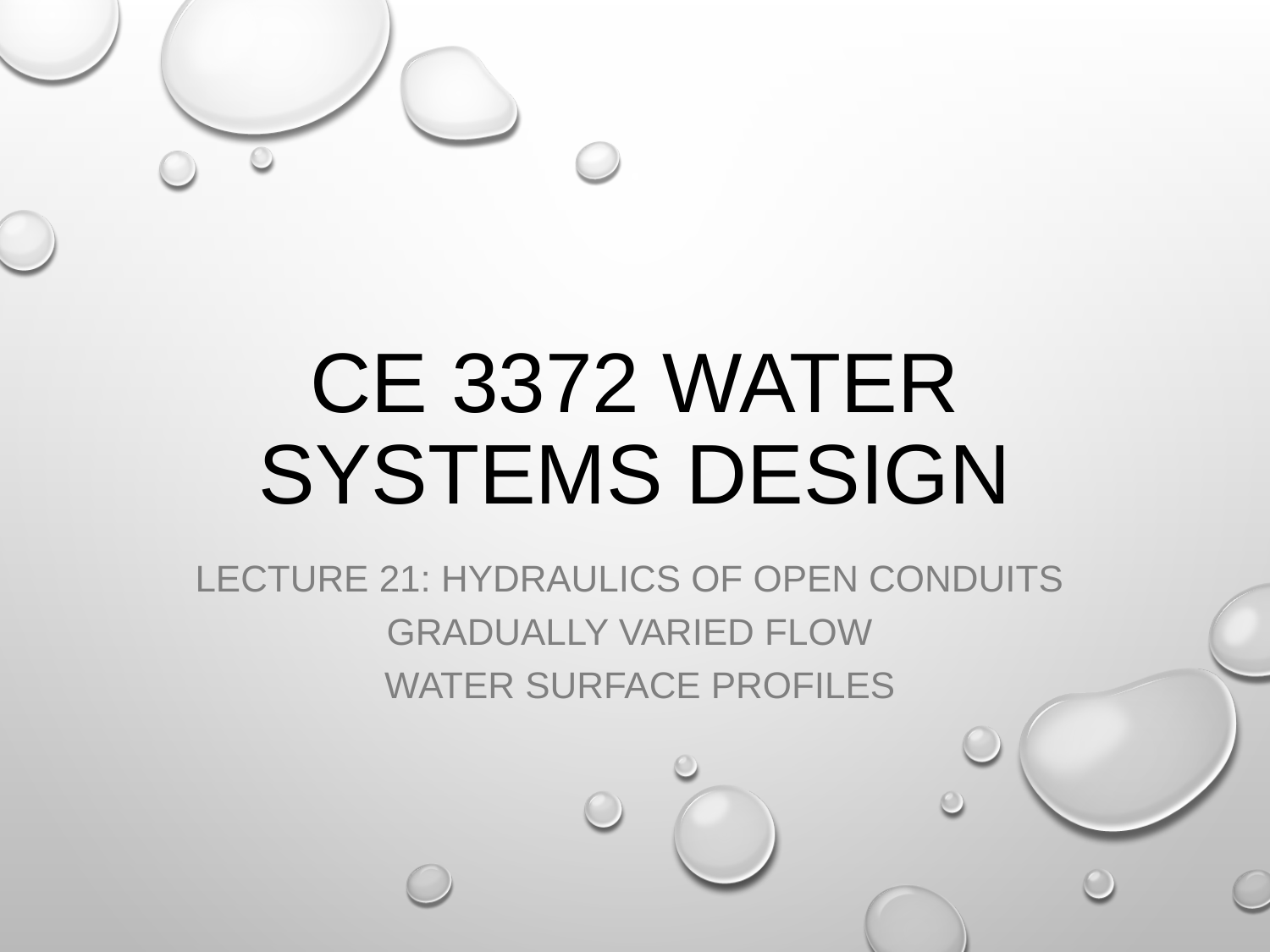

# CE 3372 Water Systems Design

Lecture 21: Hydraulics of open conduits
gradually varied flow
 water surface profiles